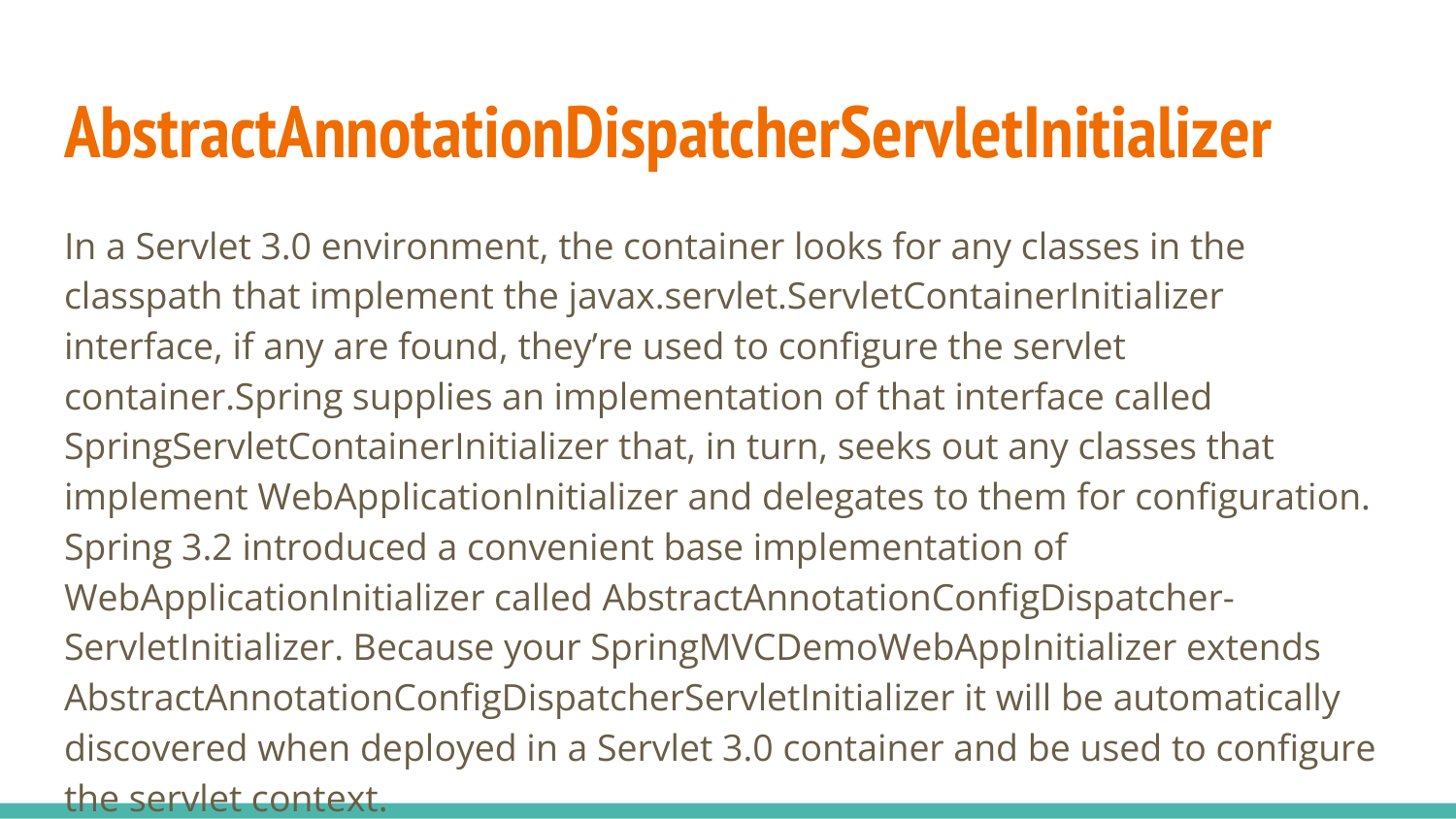

# AbstractAnnotationDispatcherServletInitializer
In a Servlet 3.0 environment, the container looks for any classes in the classpath that implement the javax.servlet.ServletContainerInitializer interface, if any are found, they’re used to configure the servlet container.Spring supplies an implementation of that interface called SpringServletContainerInitializer that, in turn, seeks out any classes that implement WebApplicationInitializer and delegates to them for configuration. Spring 3.2 introduced a convenient base implementation of WebApplicationInitializer called AbstractAnnotationConfigDispatcher- ServletInitializer. Because your SpringMVCDemoWebAppInitializer extends AbstractAnnotationConfigDispatcherServletInitializer it will be automatically discovered when deployed in a Servlet 3.0 container and be used to configure the servlet context.